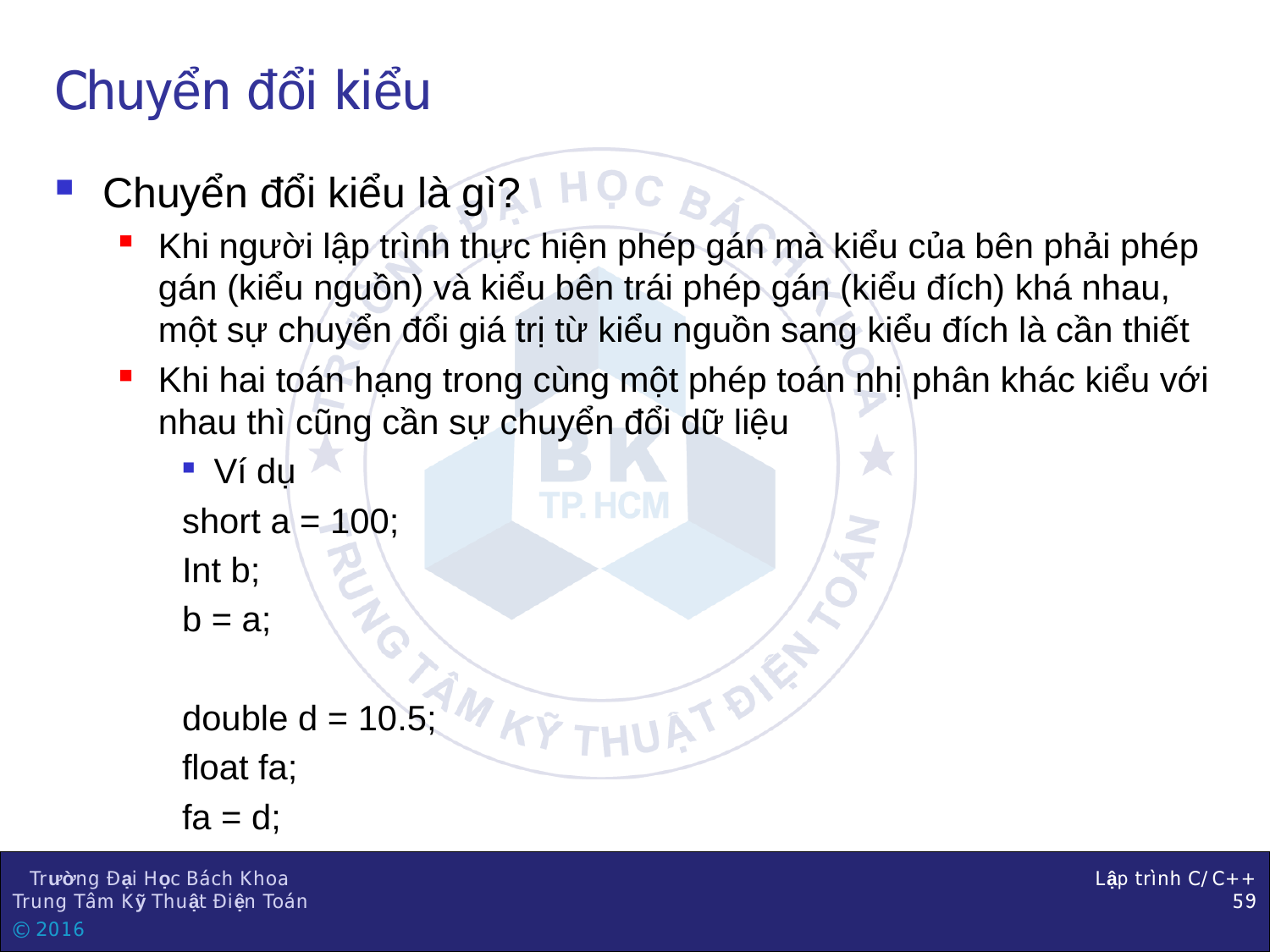

# Chuyển đổi kiểu
Chuyển đổi kiểu là gì?
Khi người lập trình thực hiện phép gán mà kiểu của bên phải phép gán (kiểu nguồn) và kiểu bên trái phép gán (kiểu đích) khá nhau, một sự chuyển đổi giá trị từ kiểu nguồn sang kiểu đích là cần thiết
Khi hai toán hạng trong cùng một phép toán nhị phân khác kiểu với nhau thì cũng cần sự chuyển đổi dữ liệu
Ví dụ
short a = 100;
Int b;
b = a;

double d = 10.5;
float fa;
fa = d;